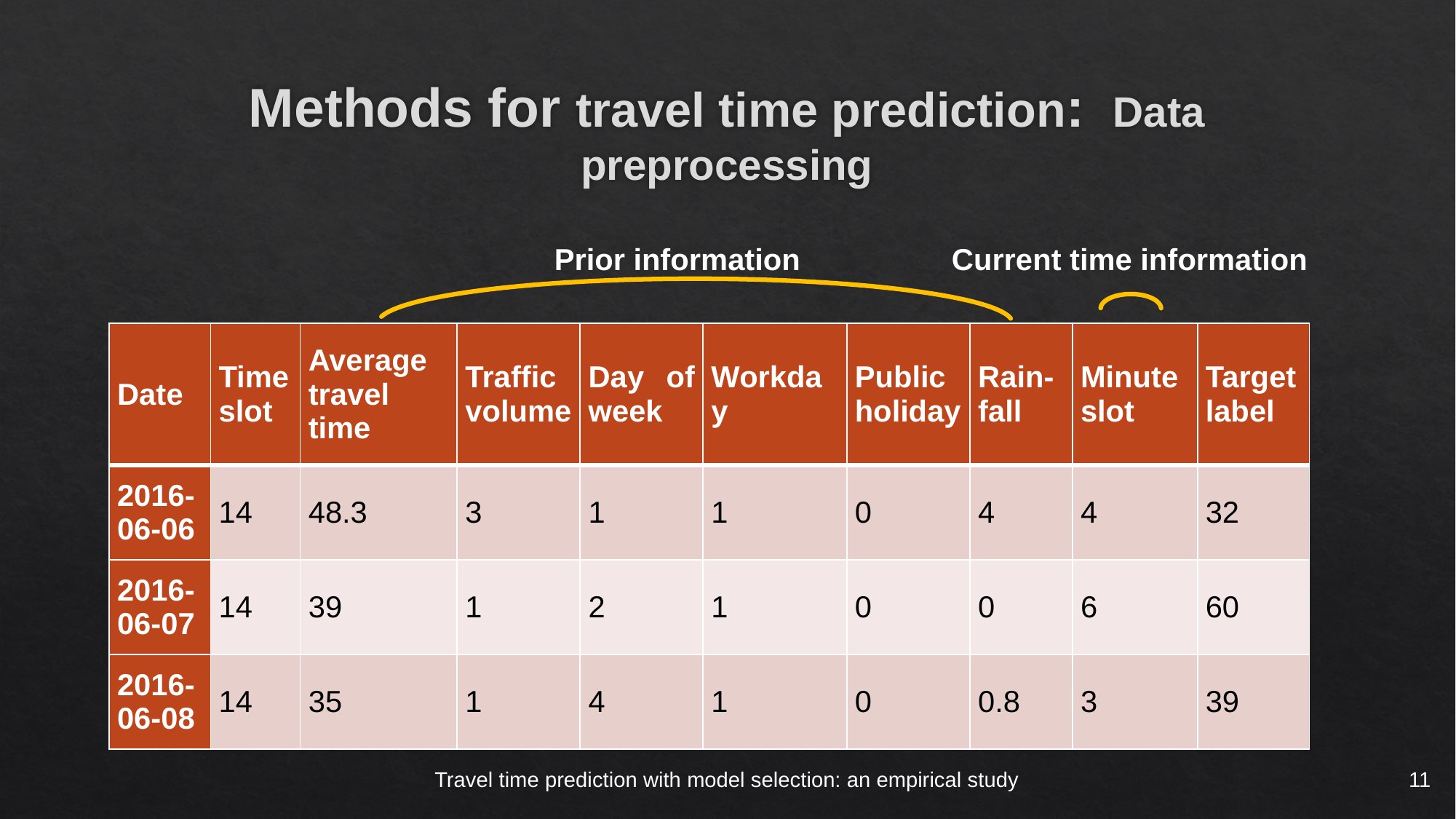

# Methods for travel time prediction:  Data preprocessing
Prior information
Current time information

| Date | Time slot | Average travel time | Traffic volume | Day of week | Workday | Public holiday | Rain-fall | Minute slot | Target label |
| --- | --- | --- | --- | --- | --- | --- | --- | --- | --- |
| 2016-06-06 | 14 | 48.3 | 3 | 1 | 1 | 0 | 4 | 4 | 32 |
| 2016-06-07 | 14 | 39 | 1 | 2 | 1 | 0 | 0 | 6 | 60 |
| 2016-06-08 | 14 | 35 | 1 | 4 | 1 | 0 | 0.8 | 3 | 39 |
Travel time prediction with model selection: an empirical study
11